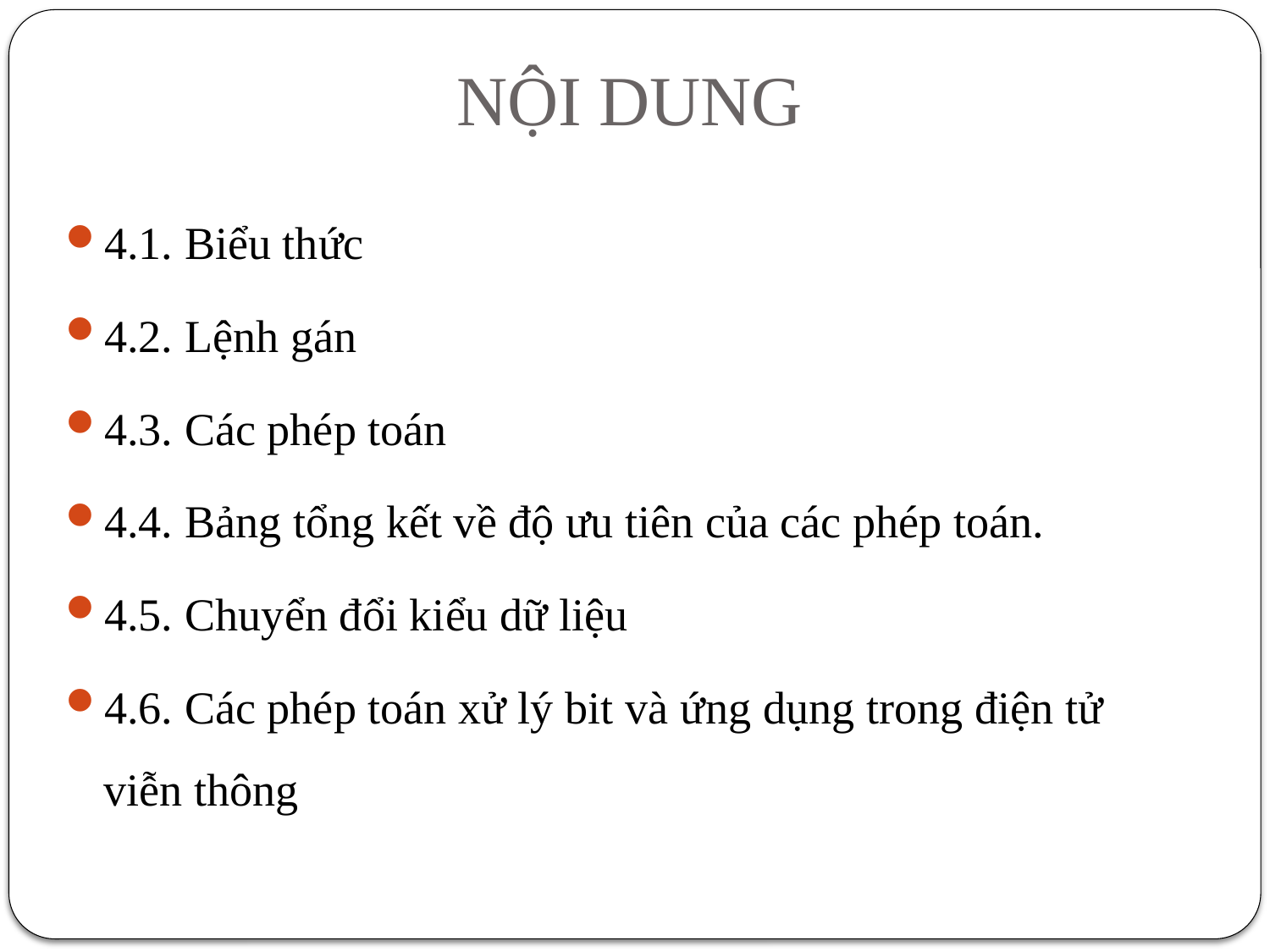

# NỘI DUNG
4.1. Biểu thức
4.2. Lệnh gán
4.3. Các phép toán
4.4. Bảng tổng kết về độ ưu tiên của các phép toán.
4.5. Chuyển đổi kiểu dữ liệu
4.6. Các phép toán xử lý bit và ứng dụng trong điện tử viễn thông